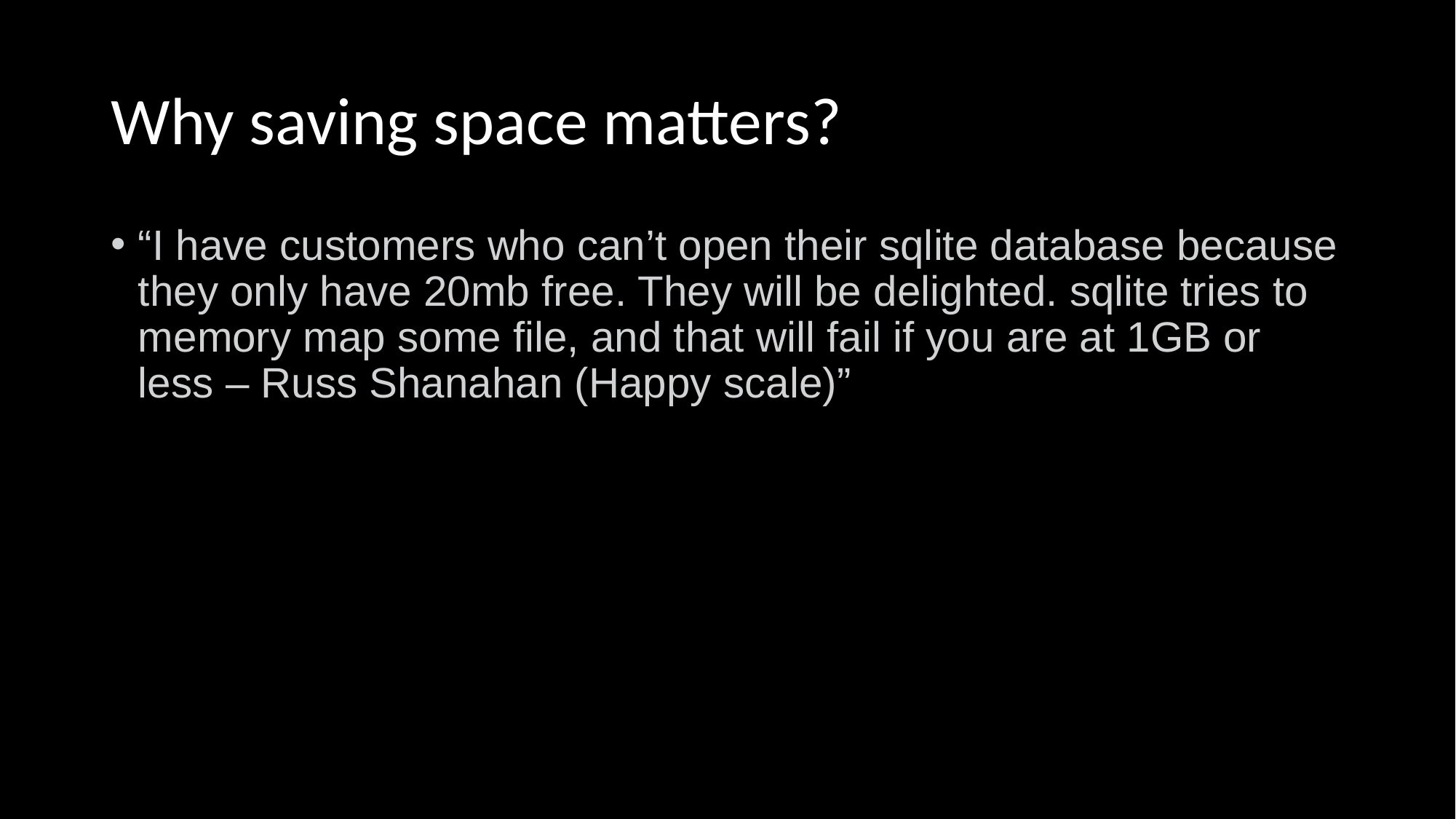

# Why saving space matters?
“I have customers who can’t open their sqlite database because they only have 20mb free. They will be delighted. sqlite tries to memory map some file, and that will fail if you are at 1GB or less – Russ Shanahan (Happy scale)”